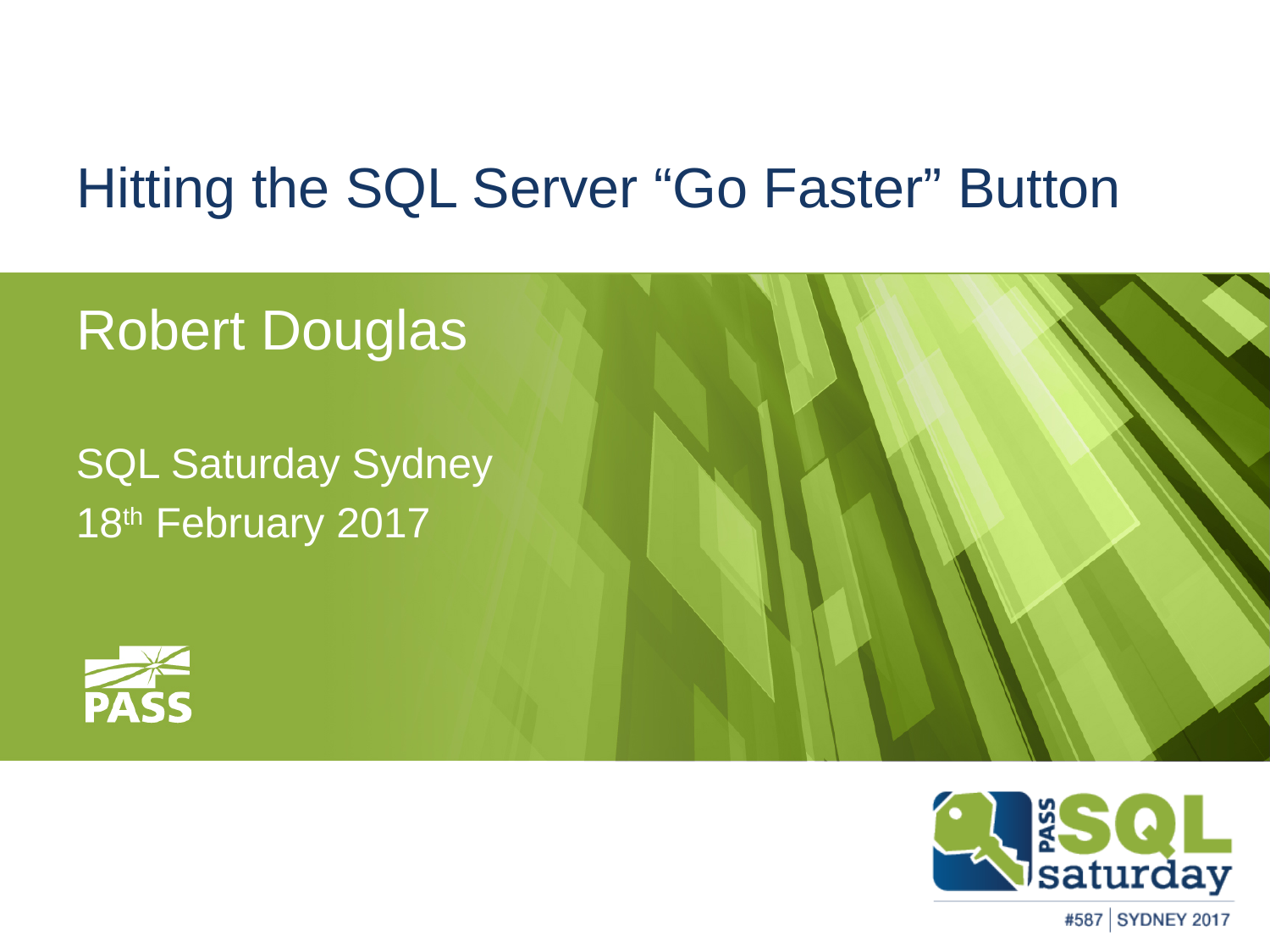

# Hitting the SQL Server “Go Faster” Button
Robert Douglas
SQL Saturday Sydney
18th February 2017